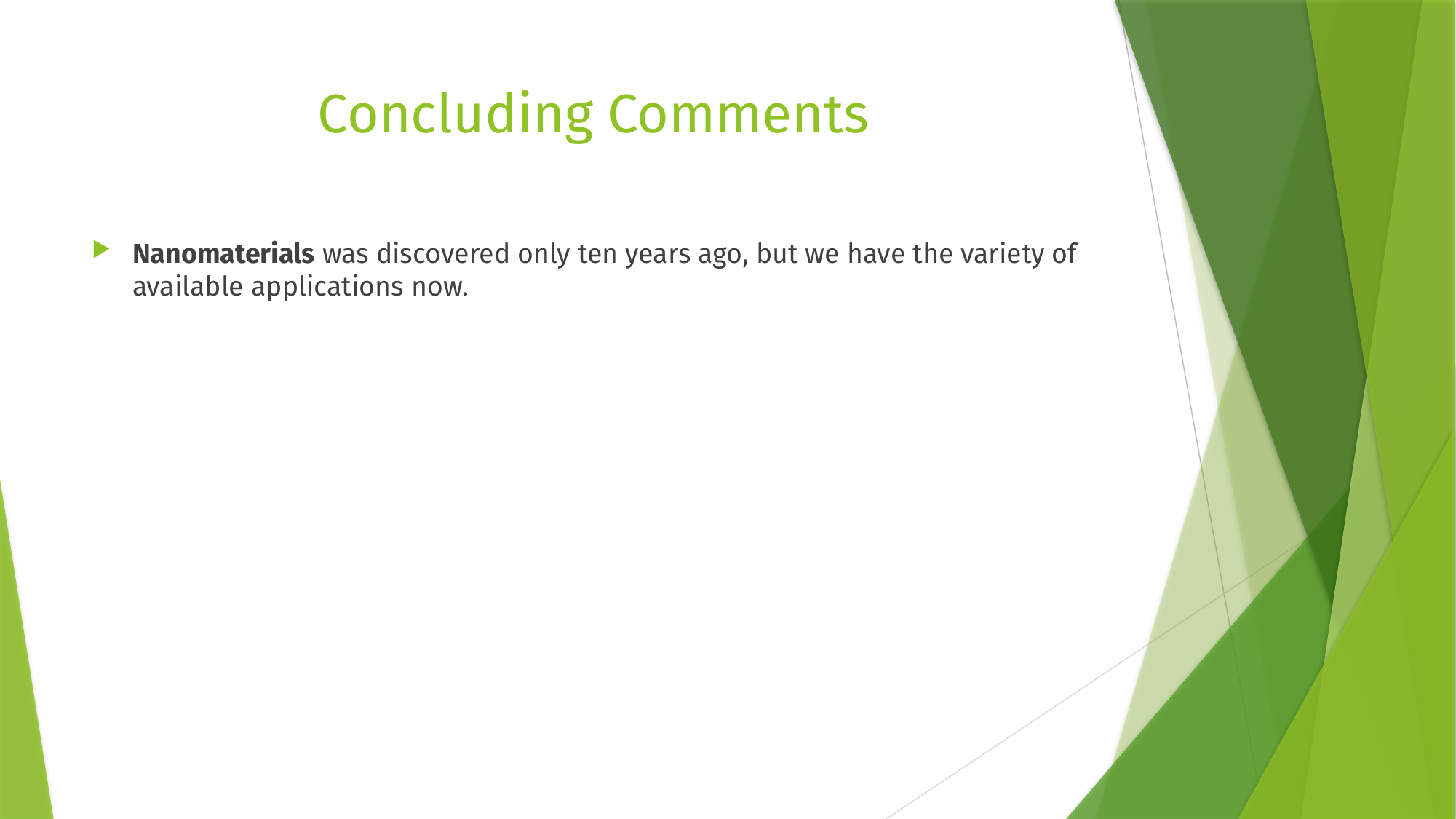

# Concluding Comments
Nanomaterials was discovered only ten years ago, but we have the variety of available applications now.